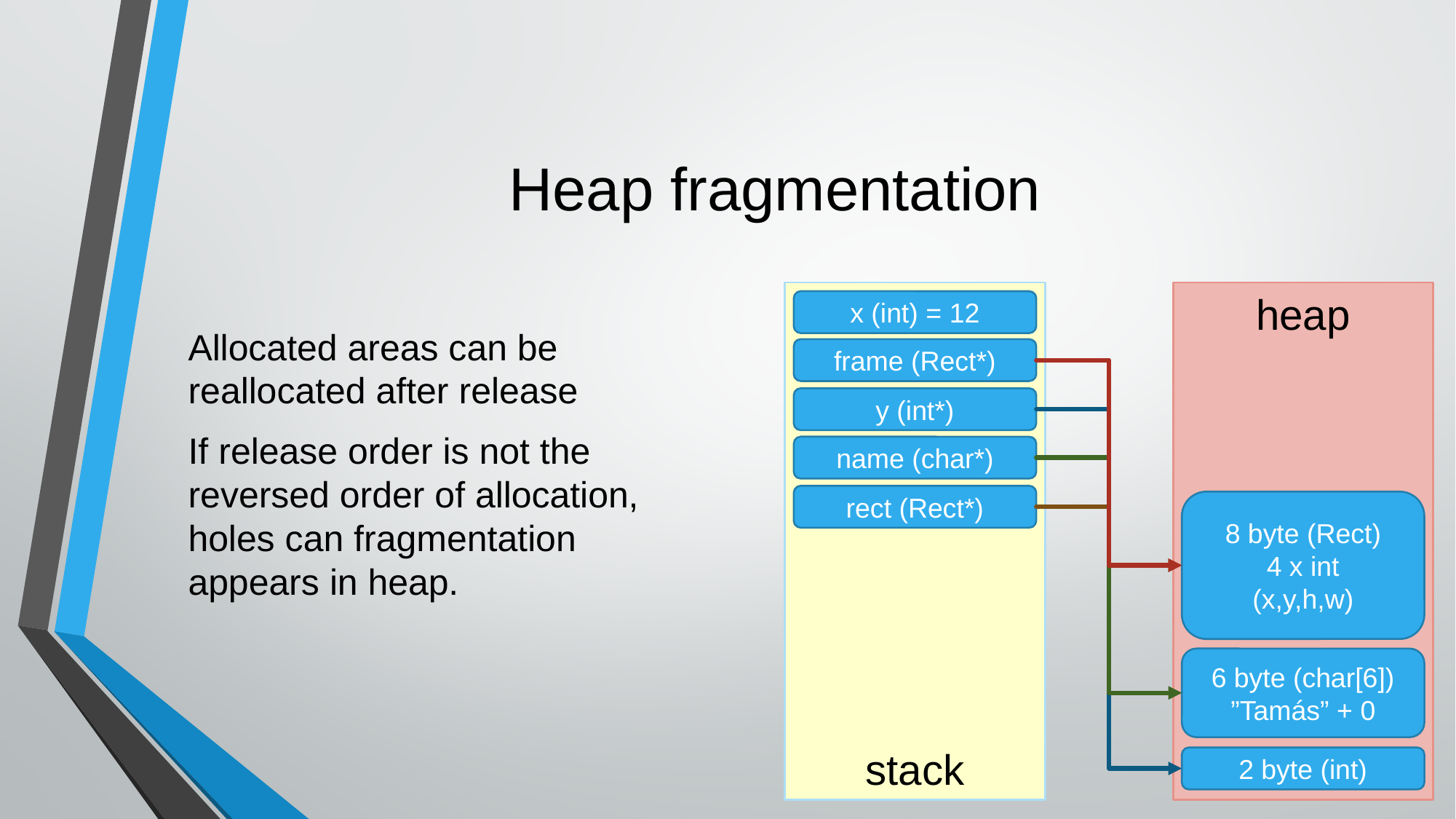

# Heap fragmentation

heap

x (int) = 12
Allocated areas can be reallocated after release
If release order is not the reversed order of allocation, holes can fragmentation appears in heap.
frame (Rect*)
y (int*)
name (char*)
rect (Rect*)
8 byte (Rect)
4 x int
(x,y,h,w)
6 byte (char[6])
”Tamás” + 0
stack
2 byte (int)